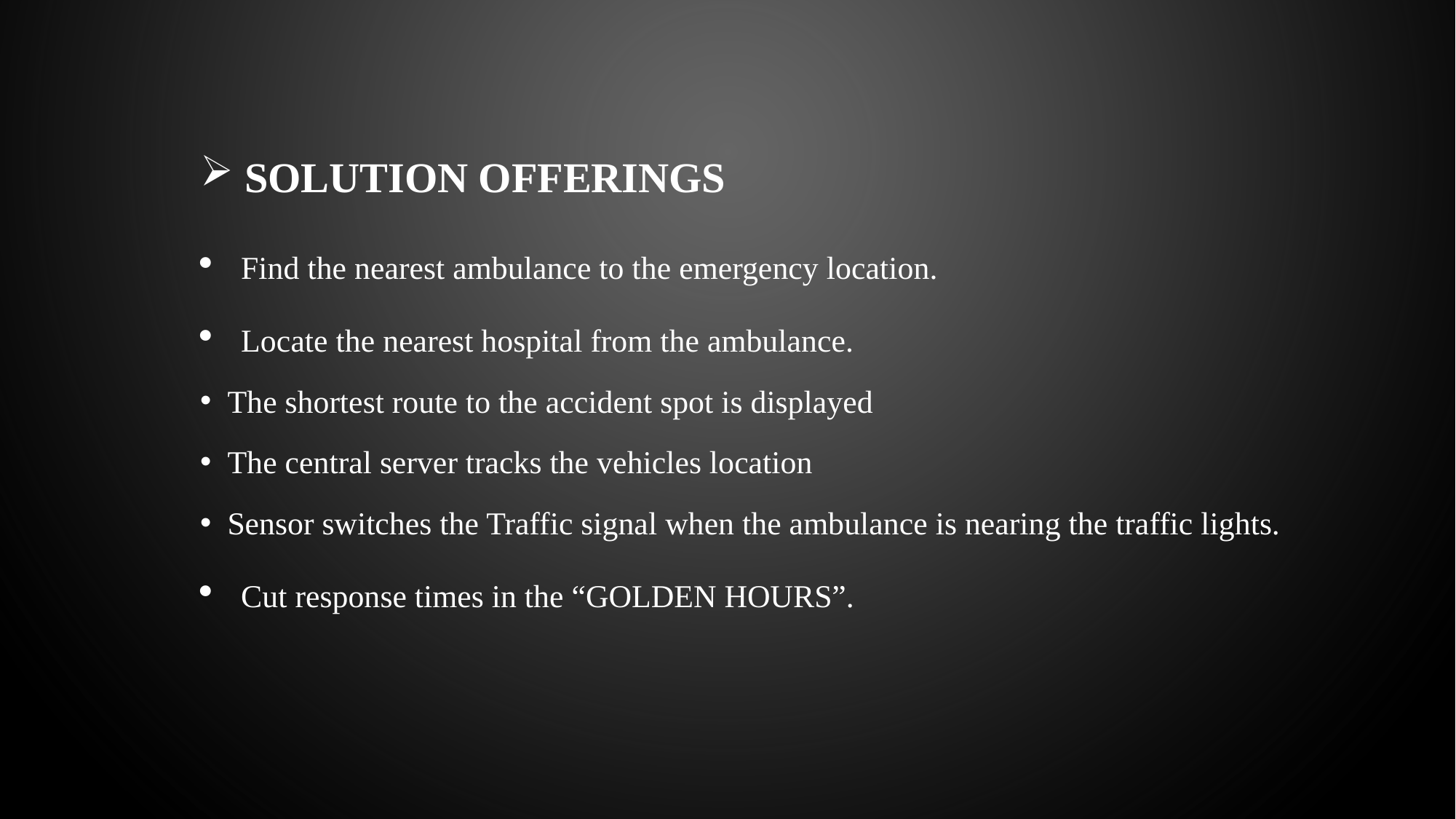

Solution Offerings
Find the nearest ambulance to the emergency location.
Locate the nearest hospital from the ambulance.
The shortest route to the accident spot is displayed
The central server tracks the vehicles location
Sensor switches the Traffic signal when the ambulance is nearing the traffic lights.
Cut response times in the “GOLDEN HOURS”.